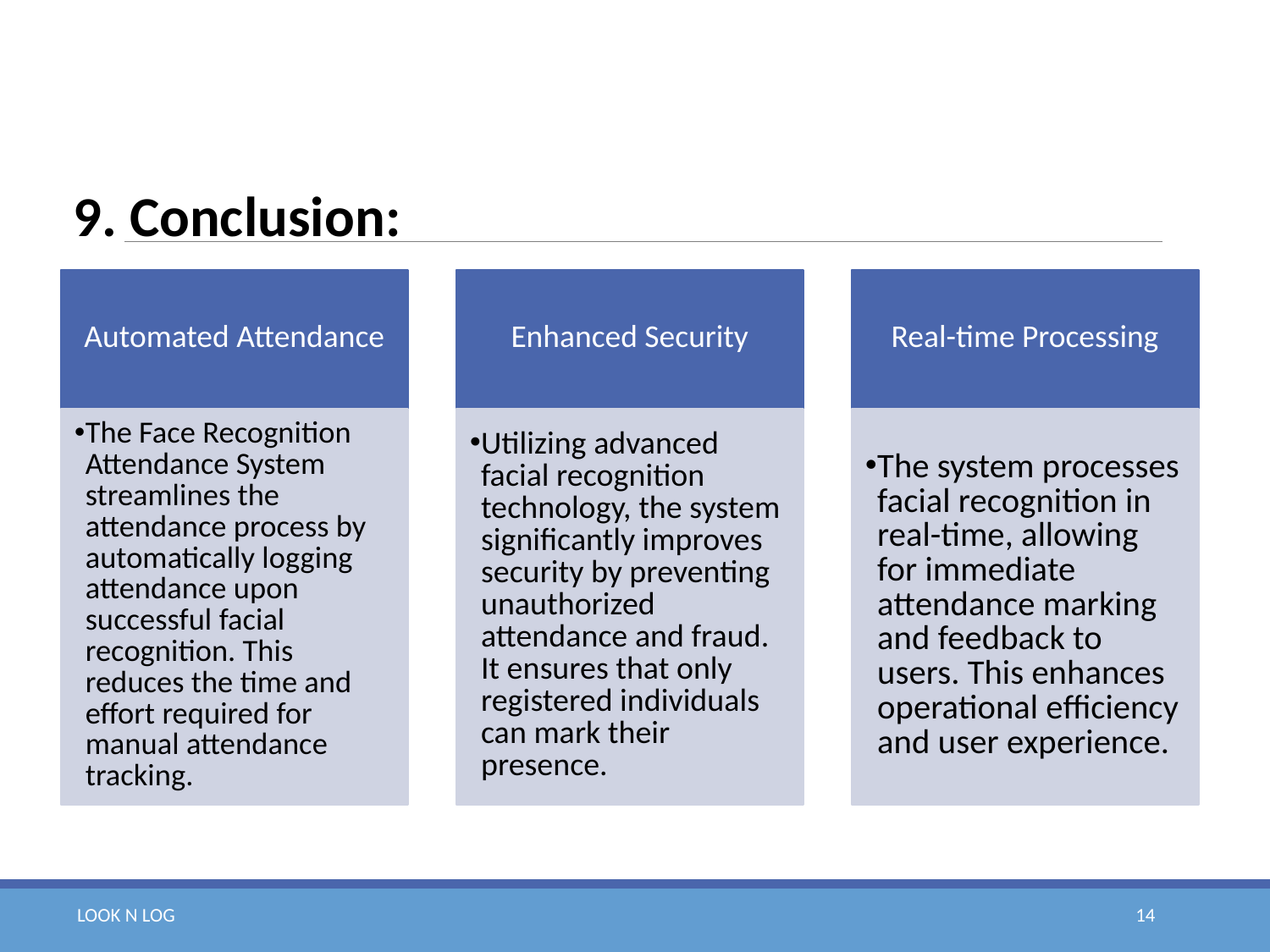

9. Conclusion:
Automated Attendance
The Face Recognition Attendance System streamlines the attendance process by automatically logging attendance upon successful facial recognition. This reduces the time and effort required for manual attendance tracking.
Enhanced Security
Utilizing advanced facial recognition technology, the system significantly improves security by preventing unauthorized attendance and fraud. It ensures that only registered individuals can mark their presence.
Real-time Processing
The system processes facial recognition in real-time, allowing for immediate attendance marking and feedback to users. This enhances operational efficiency and user experience.
LOOK N LOG
14